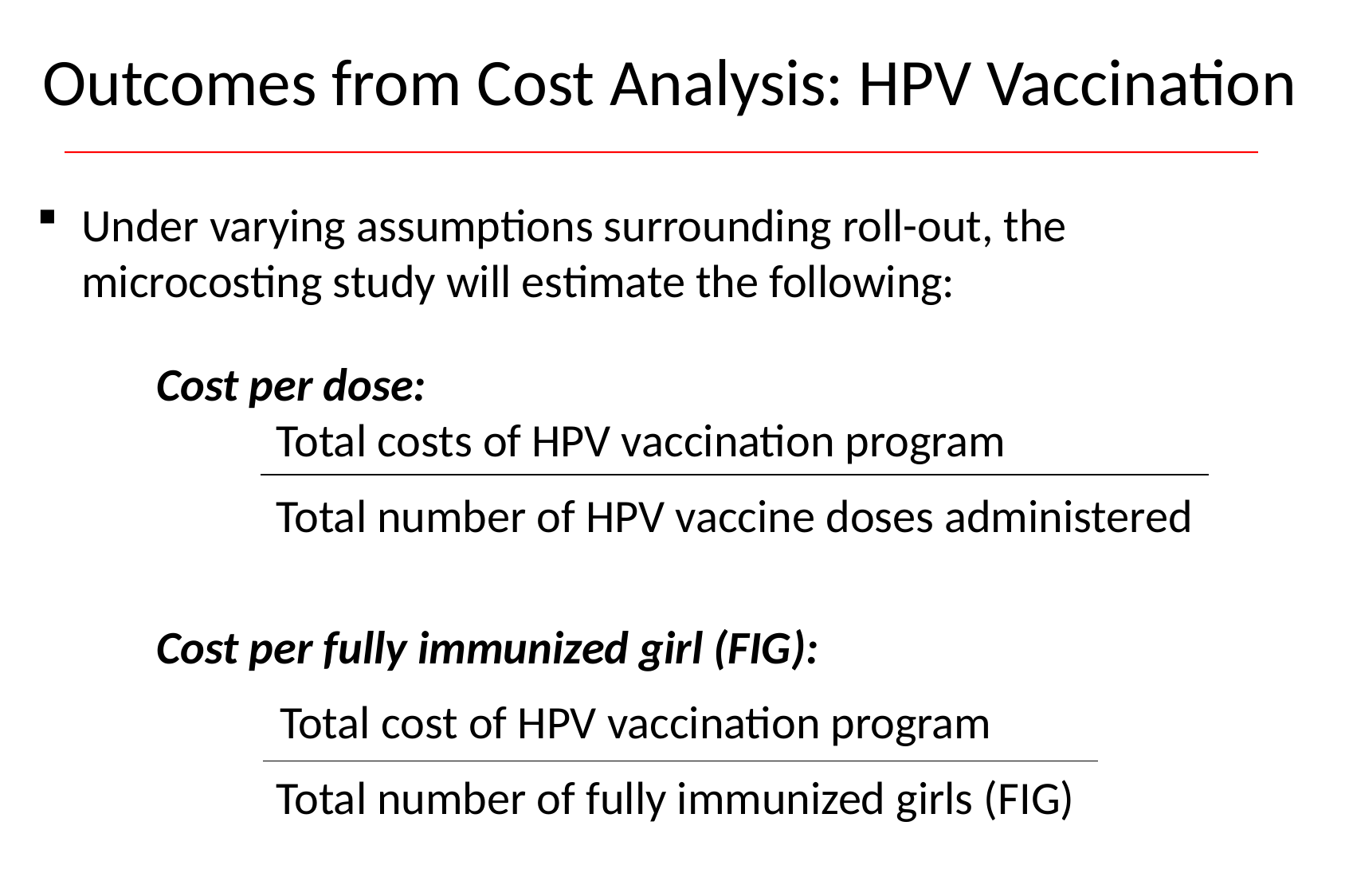

# Outcomes from Cost Analysis: HPV Vaccination

Under varying assumptions surrounding roll-out, the microcosting study will estimate the following:
	Cost per dose:
 		Total costs of HPV vaccination program
		Total number of HPV vaccine doses administered

	Cost per fully immunized girl (FIG):
                       Total cost of HPV vaccination program
		Total number of fully immunized girls (FIG)